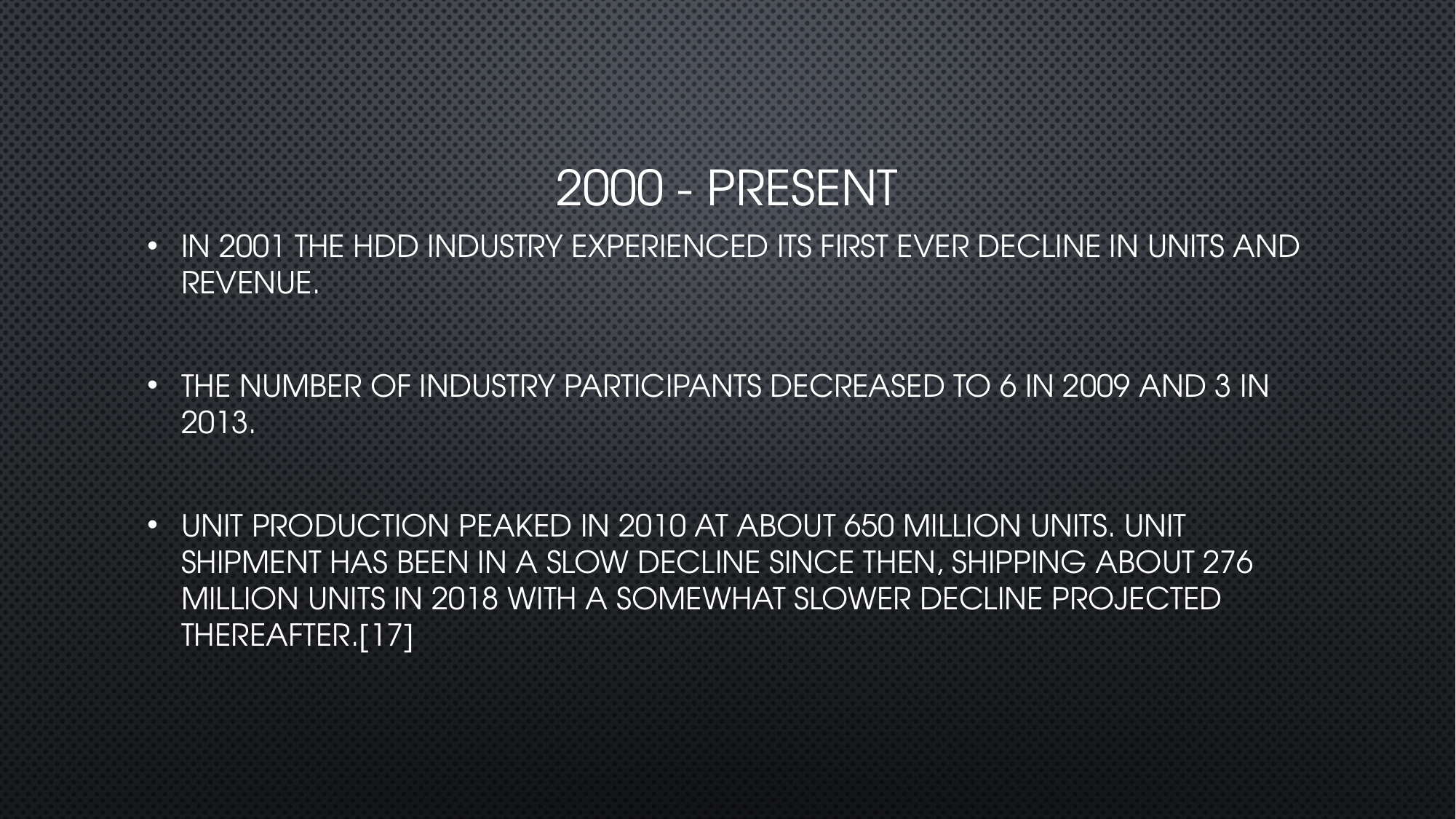

# 2000 - present
In 2001 the HDD industry experienced its first ever decline in units and revenue.

The number of industry participants decreased to 6 in 2009 and 3 in 2013.

Unit production peaked in 2010 at about 650 million units. Unit shipment has been in a slow decline since then, shipping about 276 million units in 2018 with a somewhat slower decline projected thereafter.[17]